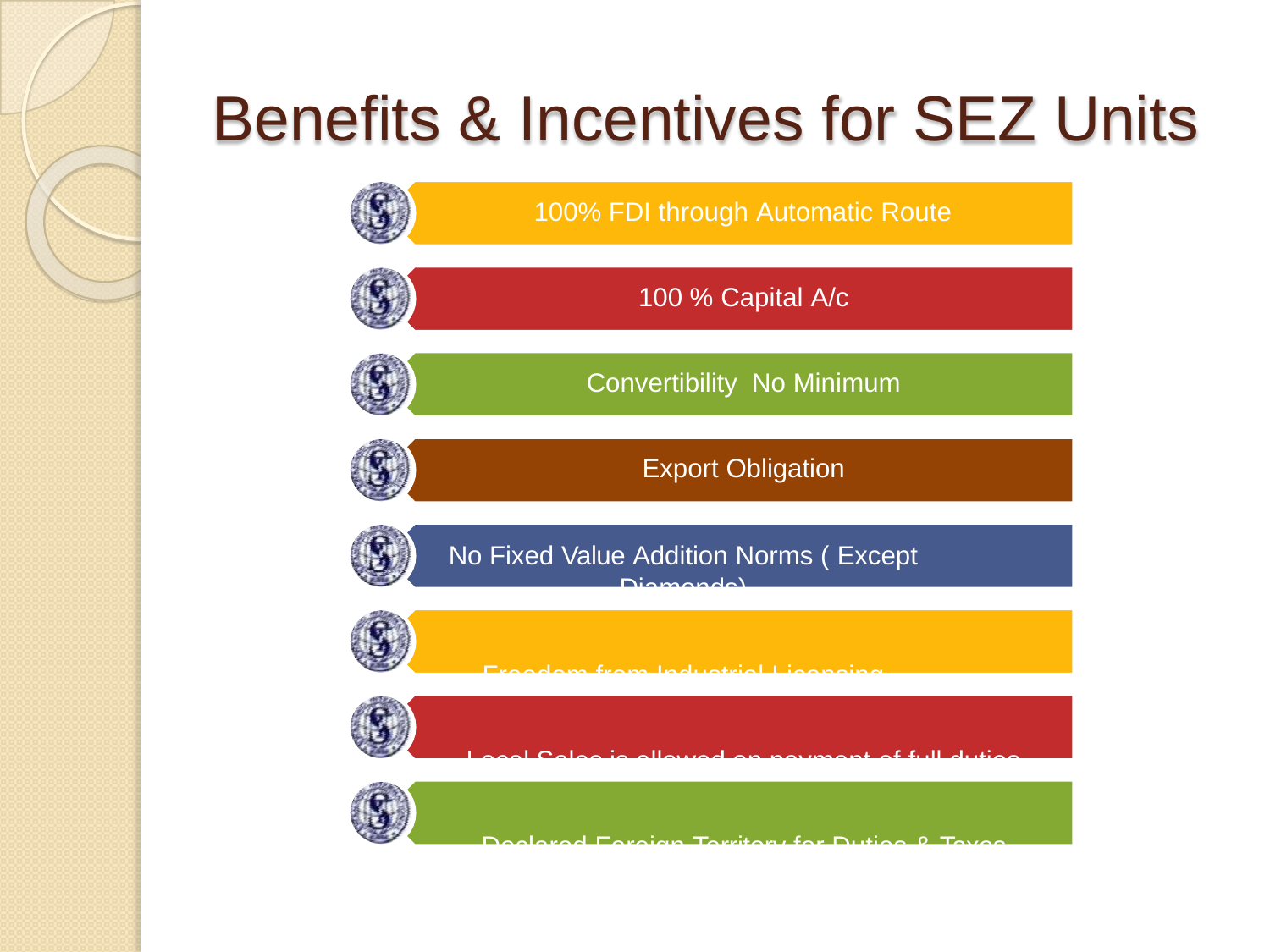

# Benefits & Incentives for SEZ Units

100% FDI through Automatic Route
100 % Capital A/c Convertibility  No Minimum Export Obligation

No Fixed Value Addition Norms ( Except Diamonds)

Freedom from Industrial Licensing
Local Sales is allowed on payment of full duties  Declared Foreign Territory for Duties & Taxes  Facilities of Offshore banking units